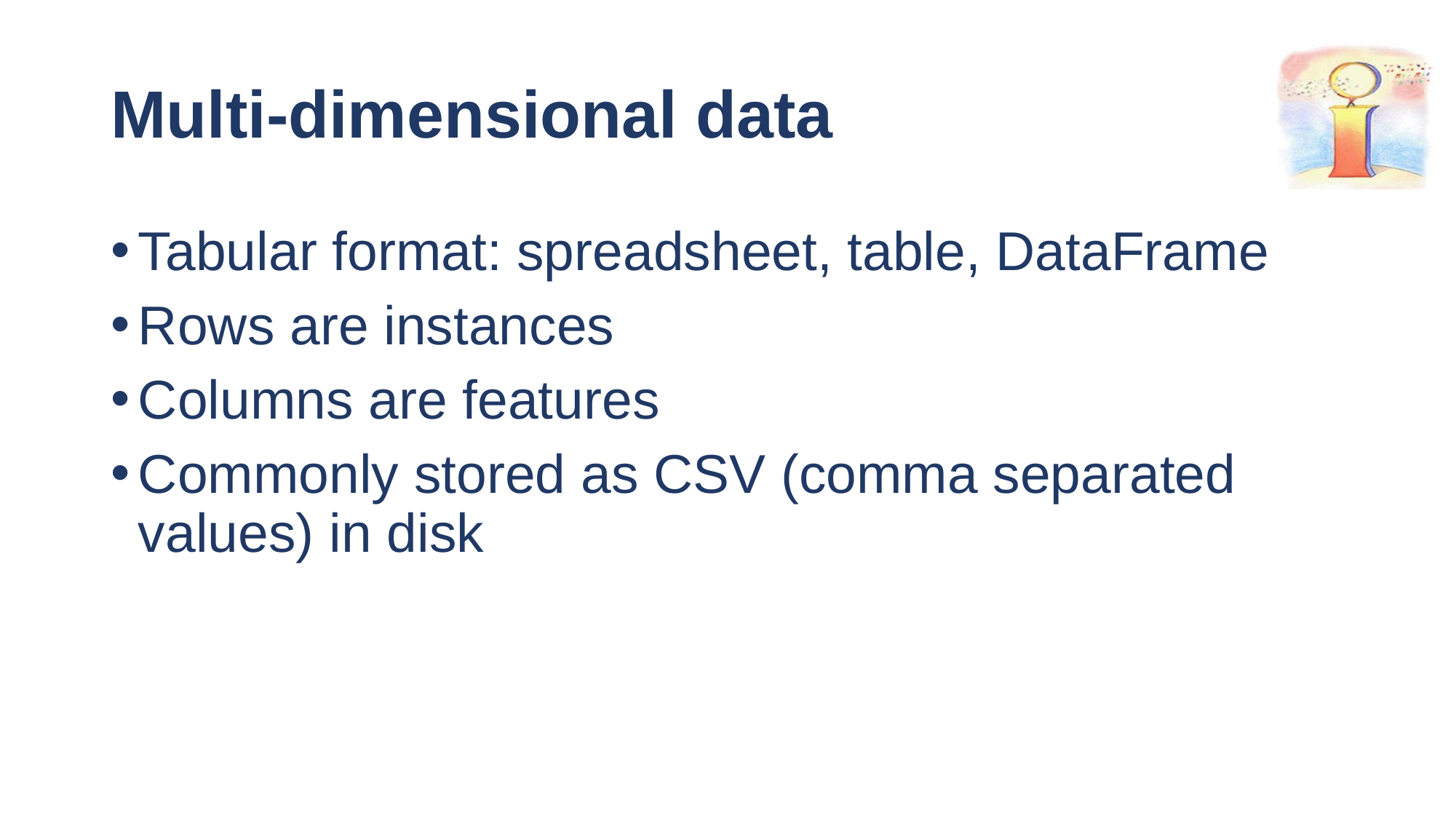

# Multi-dimensional data
Tabular format: spreadsheet, table, DataFrame
Rows are instances
Columns are features
Commonly stored as CSV (comma separated values) in disk